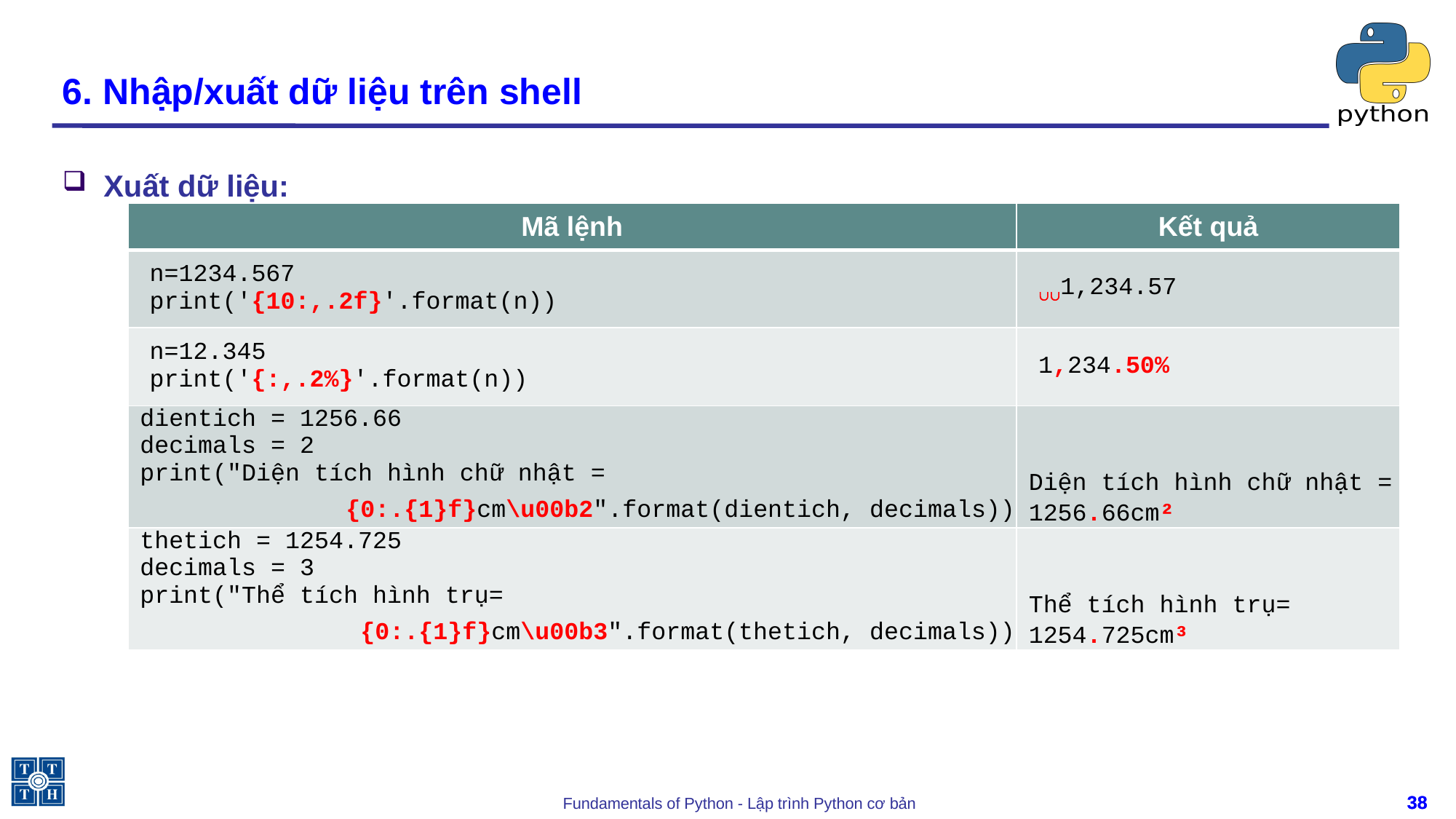

# 6. Nhập/xuất dữ liệu trên shell
Xuất dữ liệu:
| Mã lệnh | Kết quả |
| --- | --- |
| n=1234.567 print('{10:,.2f}'.format(n)) | ∪∪1,234.57 |
| n=12.345 print('{:,.2%}'.format(n)) | 1,234.50% |
| dientich = 1256.66 decimals = 2 print("Diện tích hình chữ nhật = {0:.{1}f}cm\u00b2".format(dientich, decimals)) | Diện tích hình chữ nhật = 1256.66cm² |
| thetich = 1254.725 decimals = 3 print("Thể tích hình trụ= {0:.{1}f}cm\u00b3".format(thetich, decimals)) | Thể tích hình trụ= 1254.725cm³ |